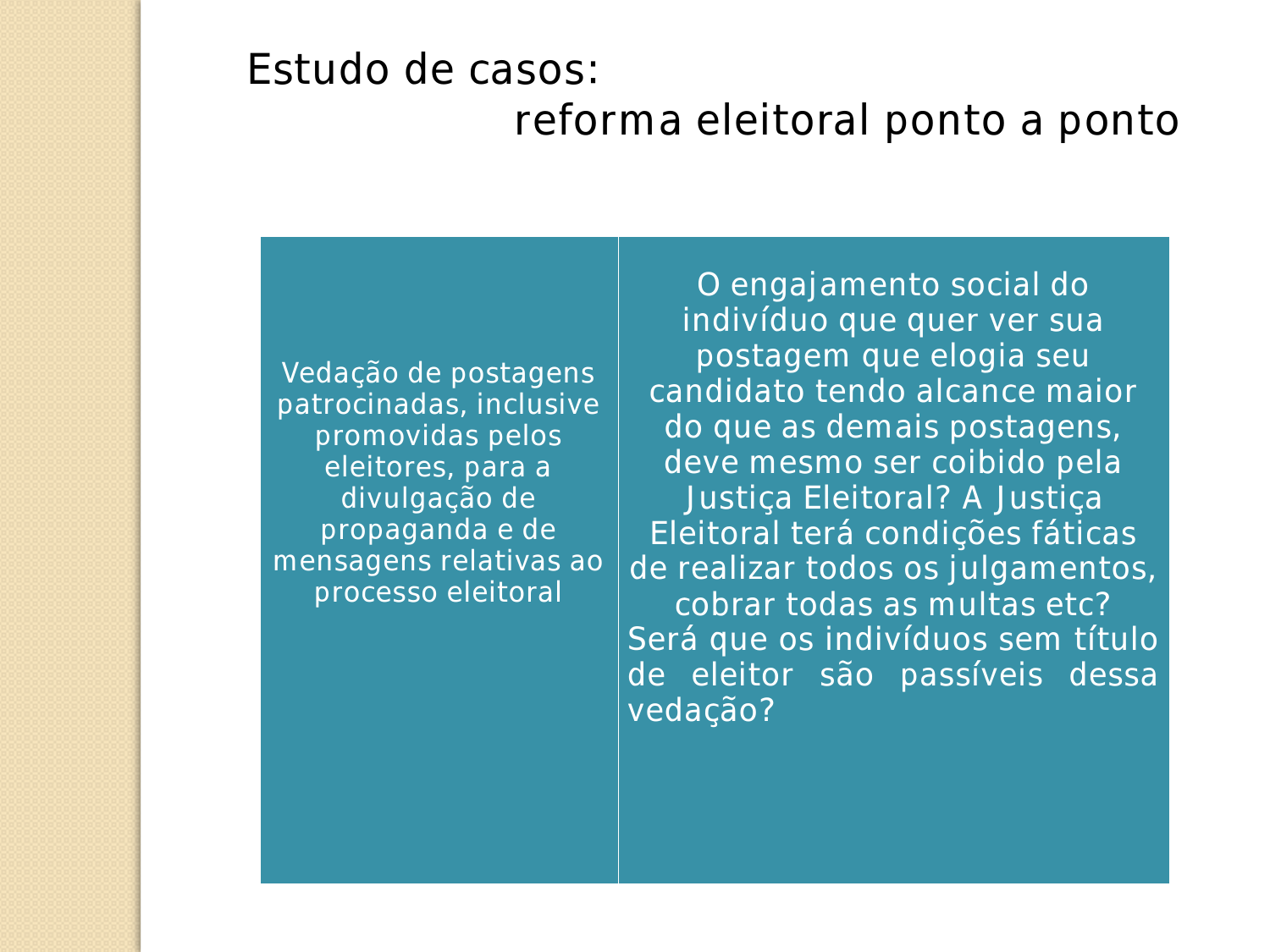

Estudo de casos:
reforma eleitoral ponto a ponto
| Vedação de postagens patrocinadas, inclusive promovidas pelos eleitores, para a divulgação de propaganda e de mensagens relativas ao processo eleitoral | O engajamento social do indivíduo que quer ver sua postagem que elogia seu candidato tendo alcance maior do que as demais postagens, deve mesmo ser coibido pela Justiça Eleitoral? A Justiça Eleitoral terá condições fáticas de realizar todos os julgamentos, cobrar todas as multas etc? Será que os indivíduos sem título de eleitor são passíveis dessa vedação? |
| --- | --- |